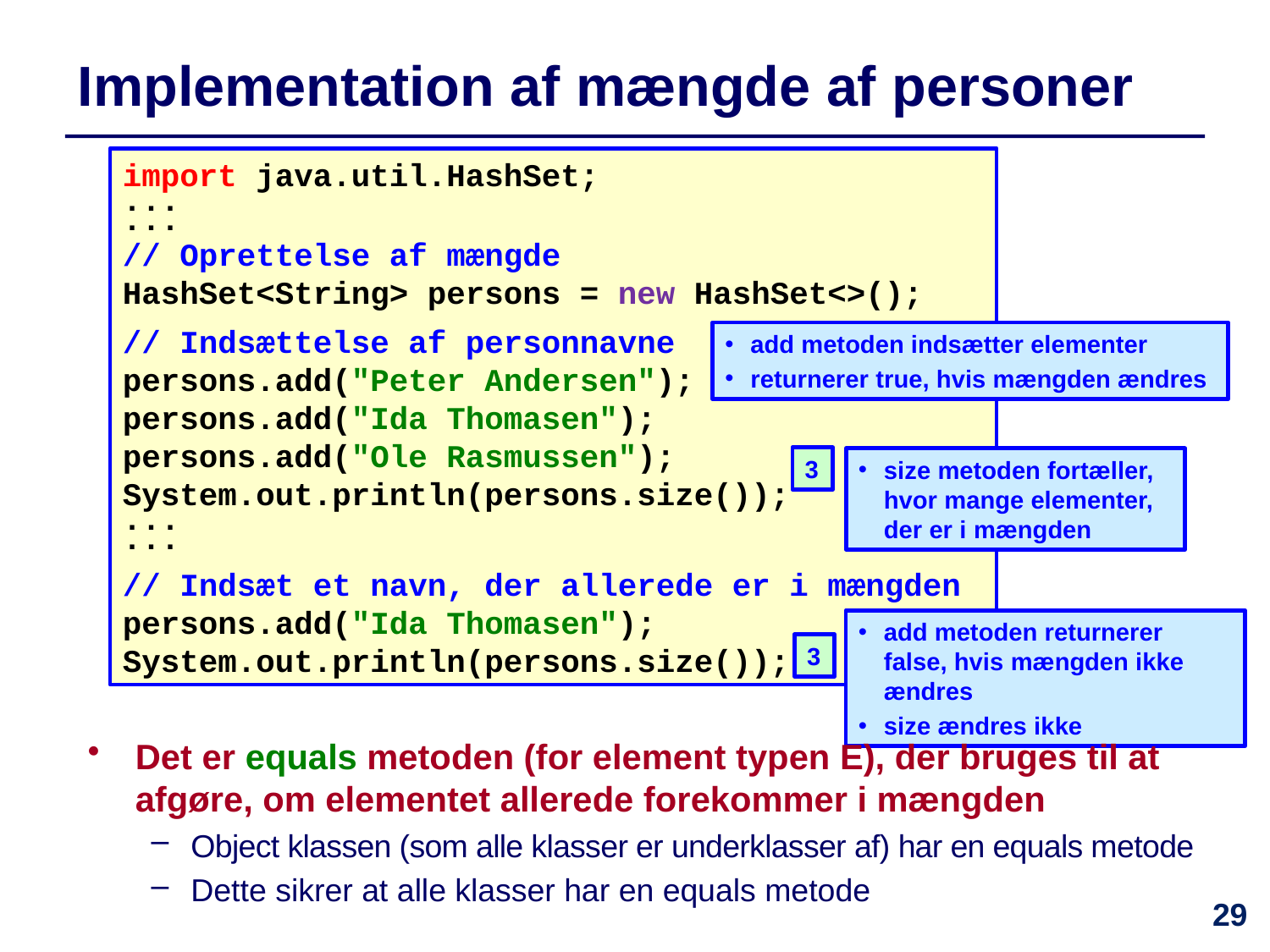

# Implementation af mængde af personer
import java.util.HashSet;
...
...
// Oprettelse af mængde
HashSet<String> persons = new HashSet<>();
// Indsættelse af personnavne
persons.add("Peter Andersen");
persons.add("Ida Thomasen");
persons.add("Ole Rasmussen");
System.out.println(persons.size());
...
...
// Indsæt et navn, der allerede er i mængden
persons.add("Ida Thomasen");
System.out.println(persons.size());
add metoden indsætter elementer
returnerer true, hvis mængden ændres
3
size metoden fortæller, hvor mange elementer, der er i mængden
add metoden returnerer false, hvis mængden ikke ændres
size ændres ikke
3
Det er equals metoden (for element typen E), der bruges til at afgøre, om elementet allerede forekommer i mængden
Object klassen (som alle klasser er underklasser af) har en equals metode
Dette sikrer at alle klasser har en equals metode
29